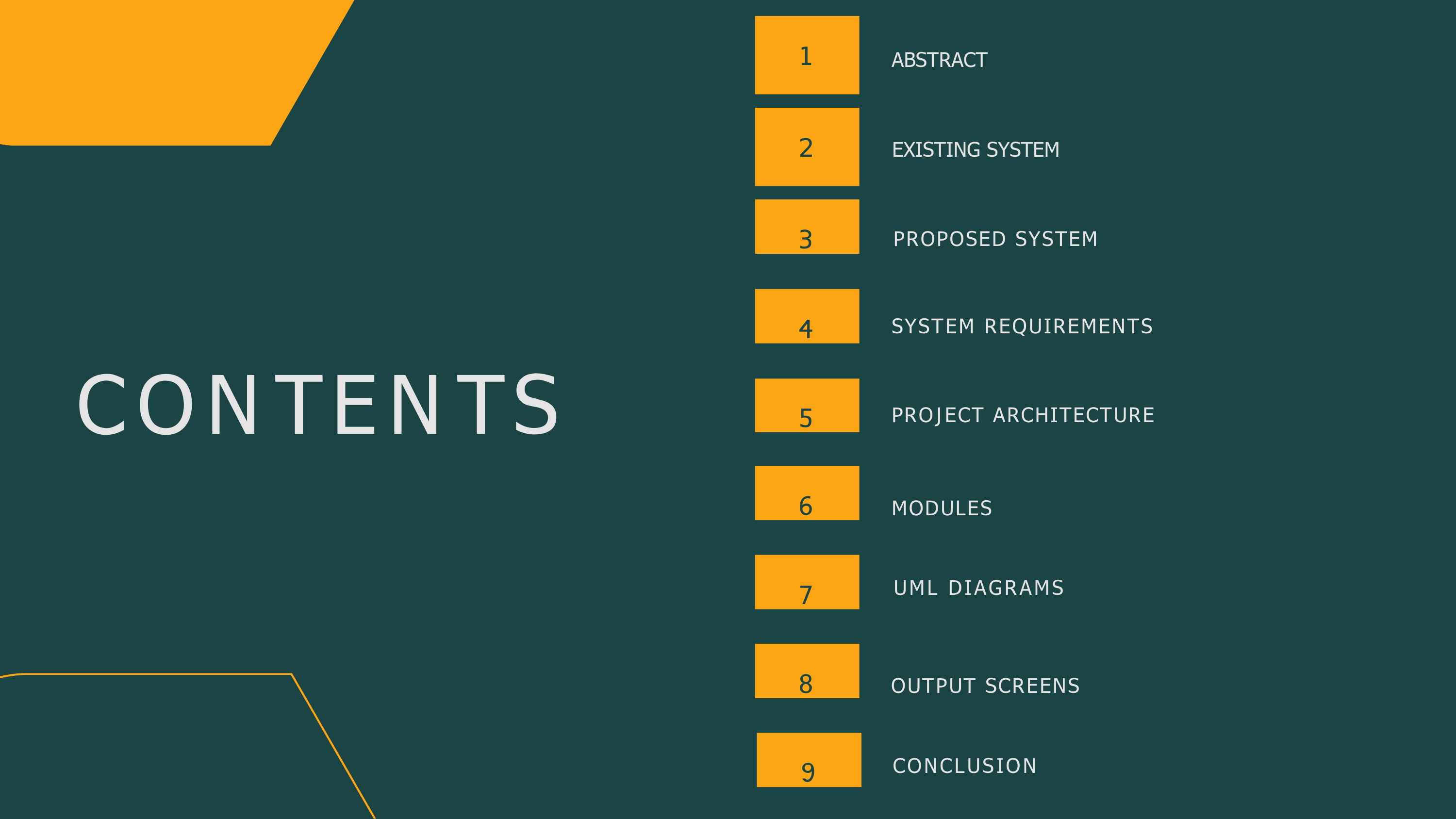

1
ABSTRACT
2
EXISTING SYSTEM
3
PROPOSED SYSTEM
4
SYSTEM REQUIREMENTS
CONTENTS
5
PROJECT ARCHITECTURE
6
MODULES
7
UML DIAGRAMS
8
OUTPUT SCREENS

9
CONCLUSION